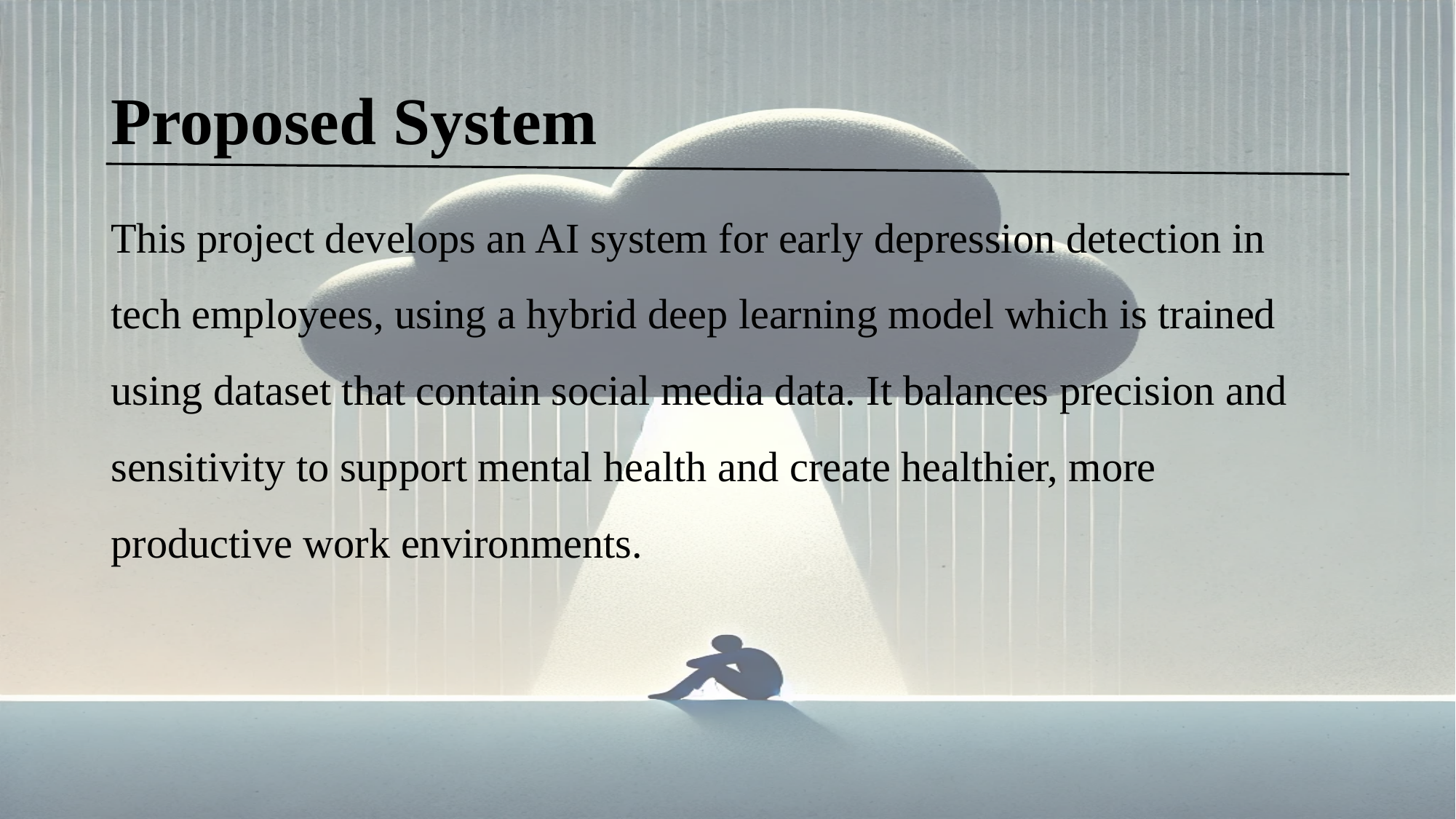

# Proposed System
This project develops an AI system for early depression detection in tech employees, using a hybrid deep learning model which is trained using dataset that contain social media data. It balances precision and sensitivity to support mental health and create healthier, more productive work environments.